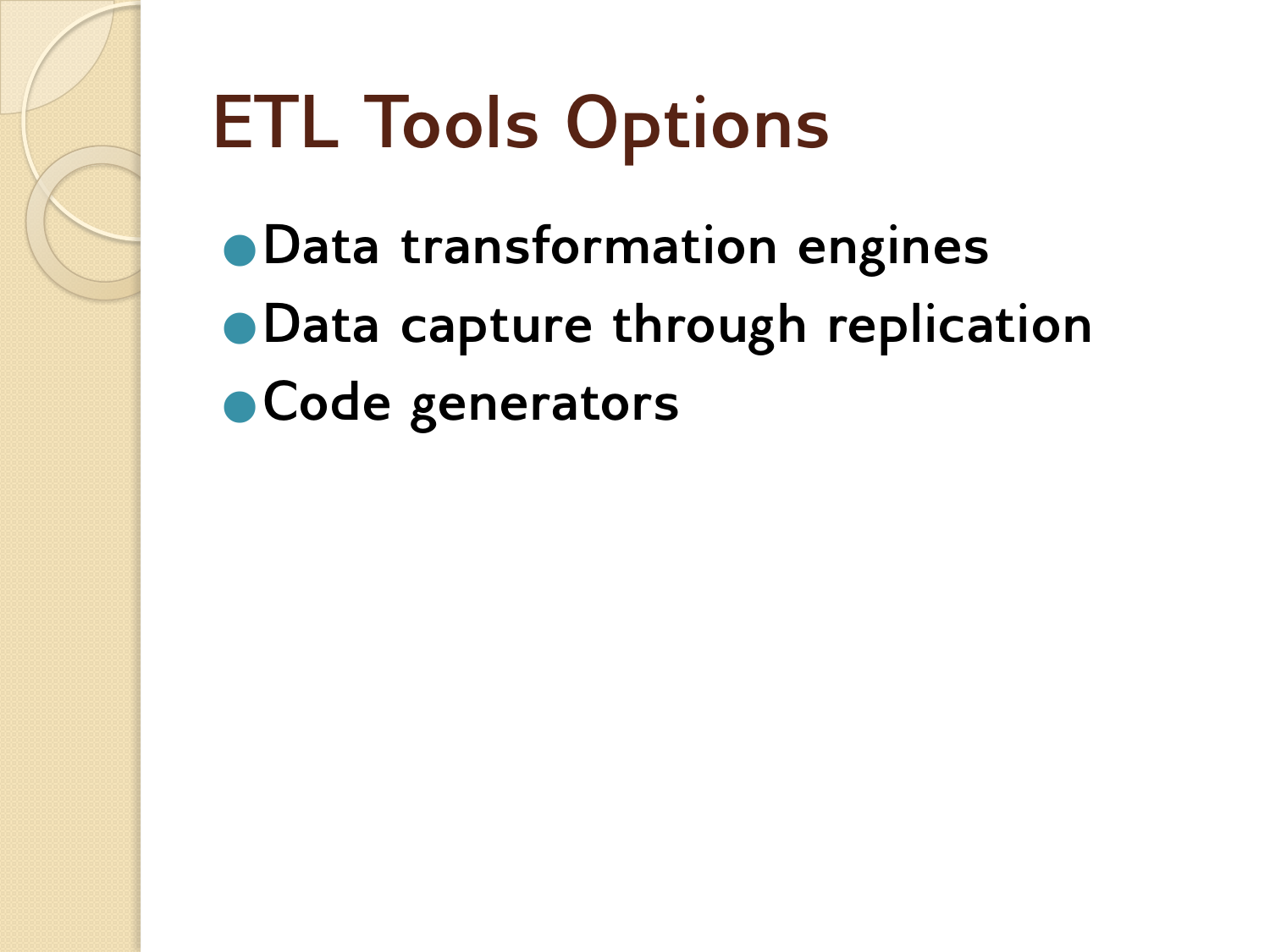

# ETL Tools Options
Data transformation engines
Data capture through replication
Code generators